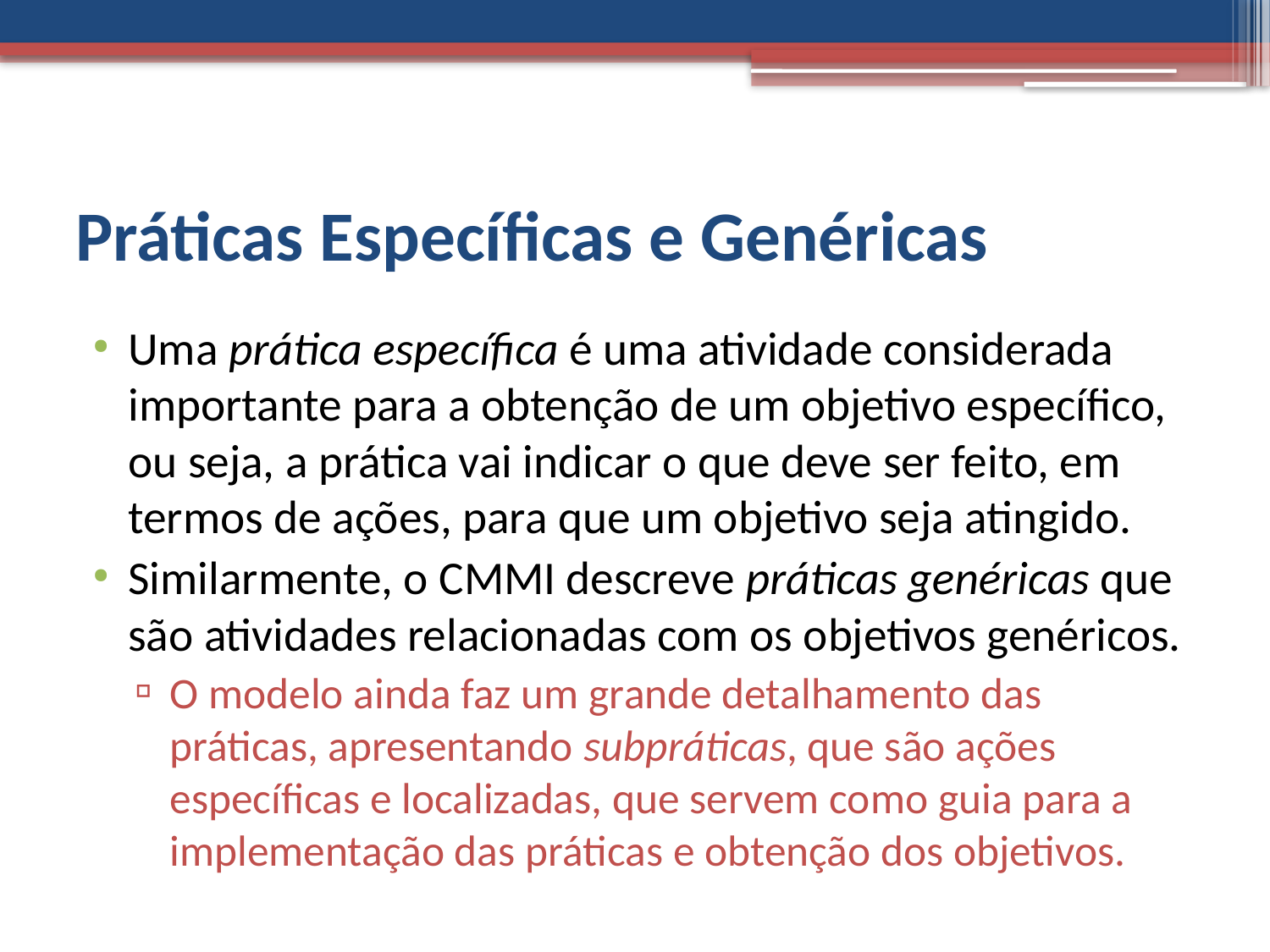

# Práticas Específicas e Genéricas
Uma prática específica é uma atividade considerada importante para a obtenção de um objetivo específico, ou seja, a prática vai indicar o que deve ser feito, em termos de ações, para que um objetivo seja atingido.
Similarmente, o CMMI descreve práticas genéricas que são atividades relacionadas com os objetivos genéricos.
O modelo ainda faz um grande detalhamento das práticas, apresentando subpráticas, que são ações específicas e localizadas, que servem como guia para a implementação das práticas e obtenção dos objetivos.